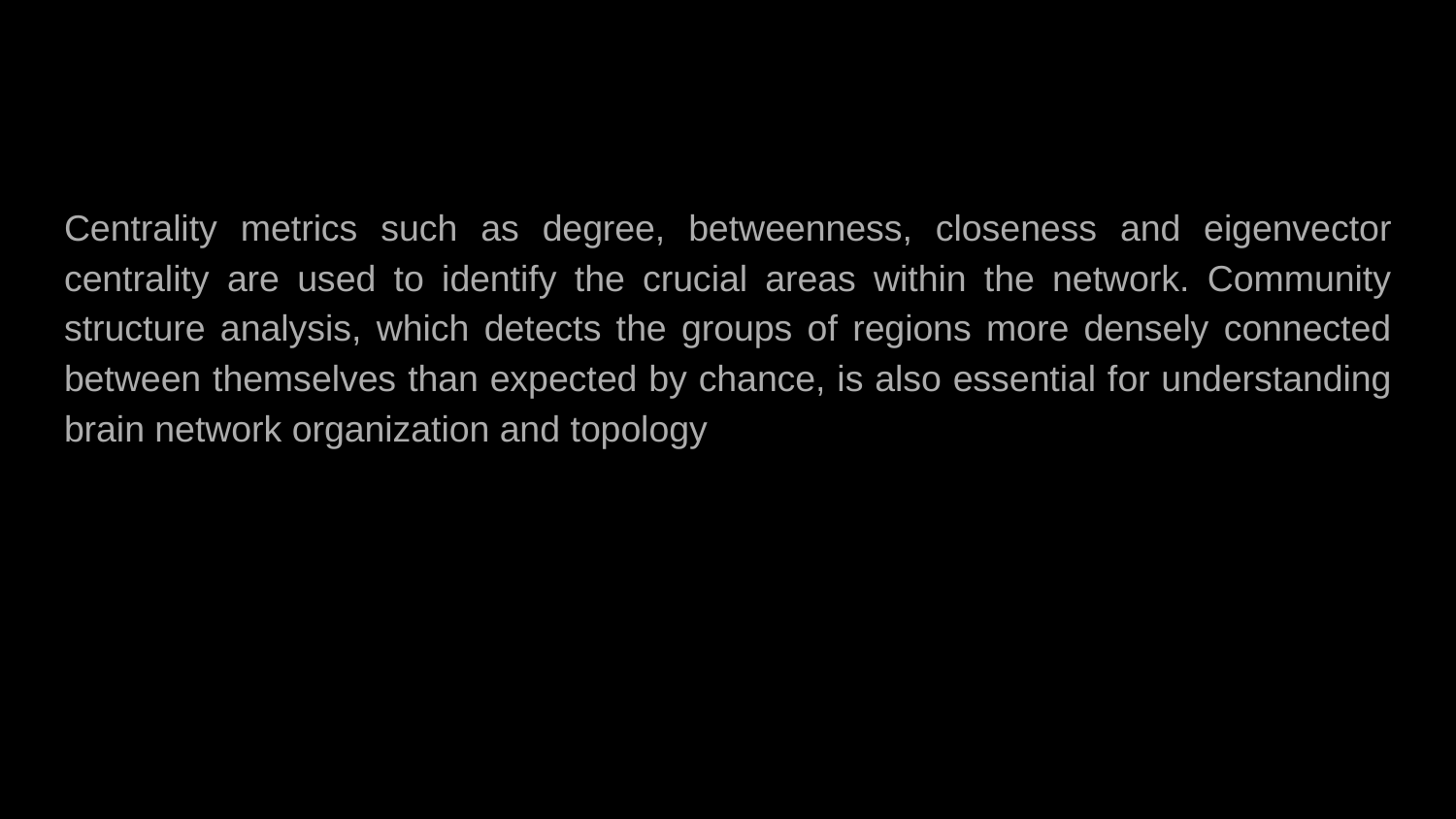

Centrality metrics such as degree, betweenness, closeness and eigenvector centrality are used to identify the crucial areas within the network. Community structure analysis, which detects the groups of regions more densely connected between themselves than expected by chance, is also essential for understanding brain network organization and topology